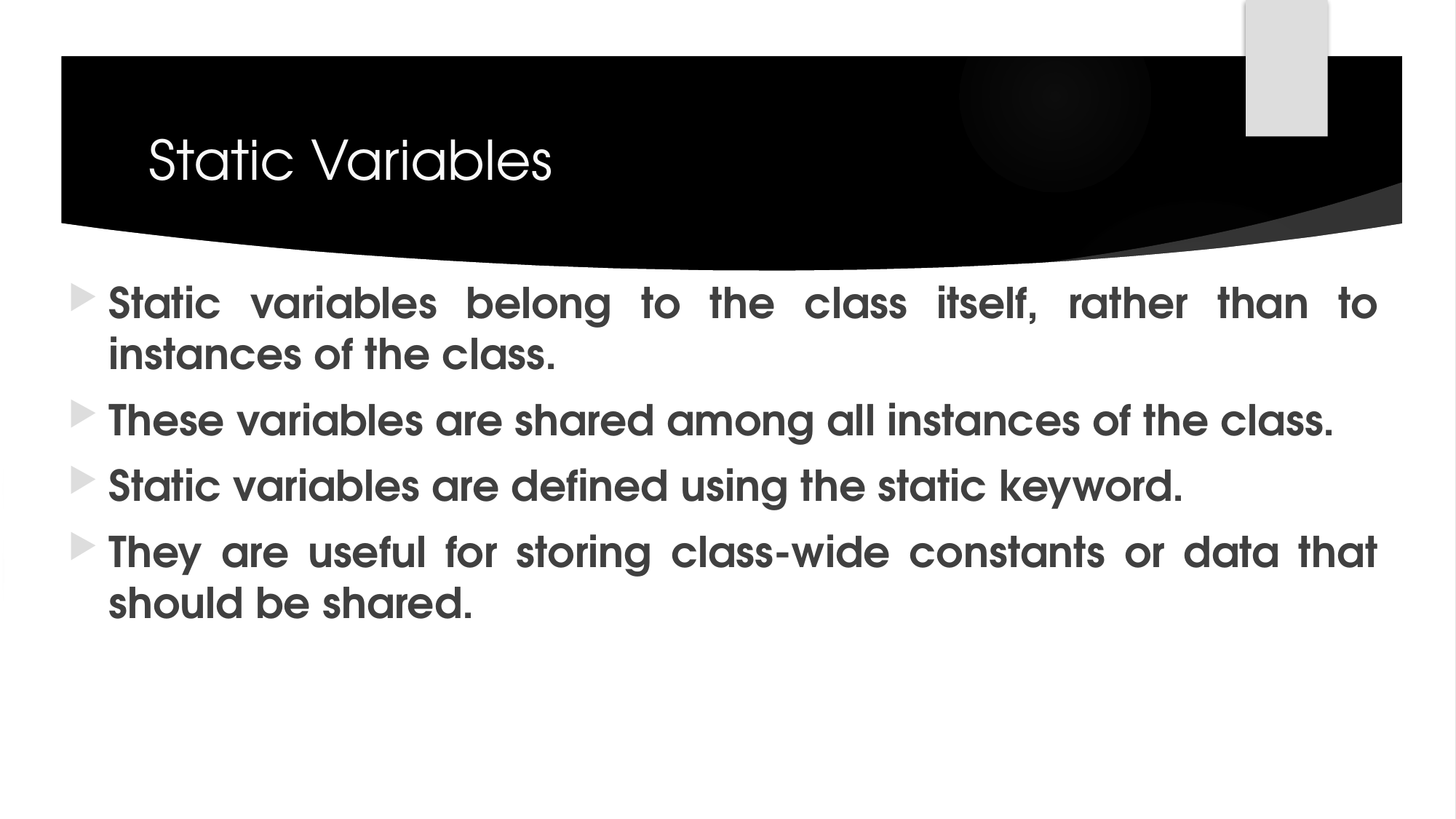

# Static Variables
Static variables belong to the class itself, rather than to instances of the class.
These variables are shared among all instances of the class.
Static variables are defined using the static keyword.
They are useful for storing class-wide constants or data that should be shared.